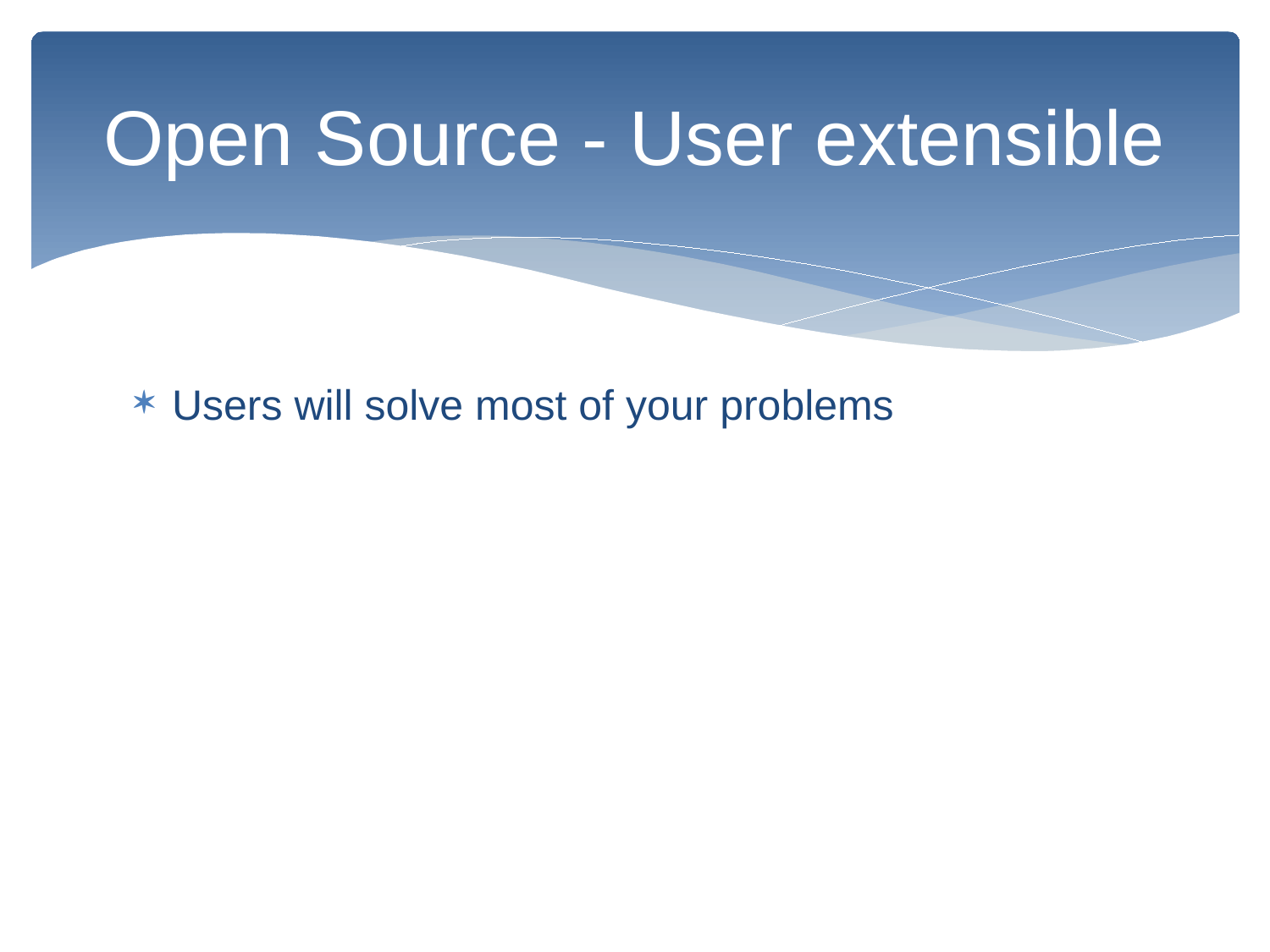

# Open Source - User extensible
Users will solve most of your problems